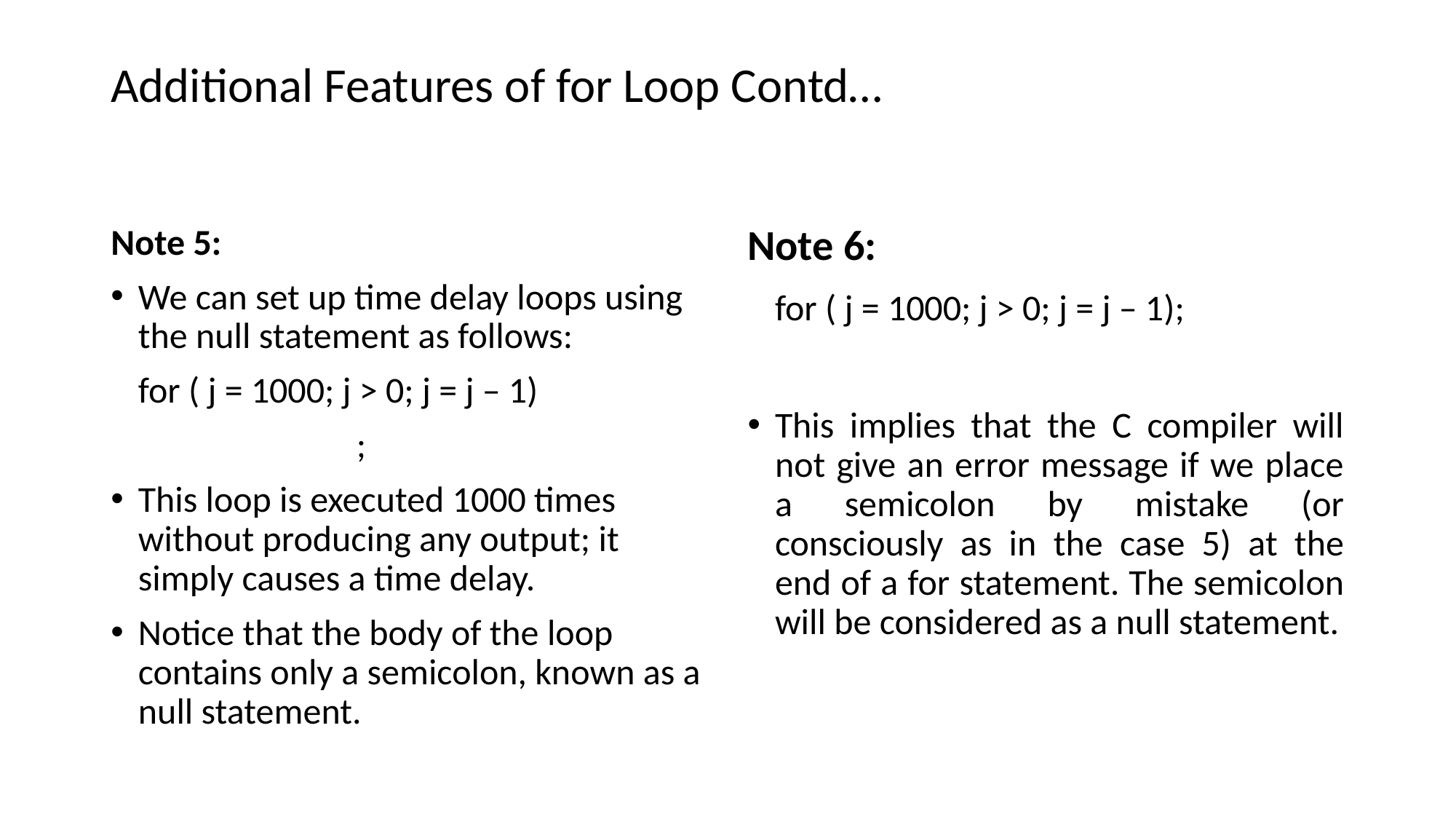

# Additional Features of for Loop Contd…
Note 5:
We can set up time delay loops using the null statement as follows:
	for ( j = 1000; j > 0; j = j – 1)
			;
This loop is executed 1000 times without producing any output; it simply causes a time delay.
Notice that the body of the loop contains only a semicolon, known as a null statement.
Note 6:
	for ( j = 1000; j > 0; j = j – 1);

This implies that the C compiler will not give an error message if we place a semicolon by mistake (or consciously as in the case 5) at the end of a for statement. The semicolon will be considered as a null statement.